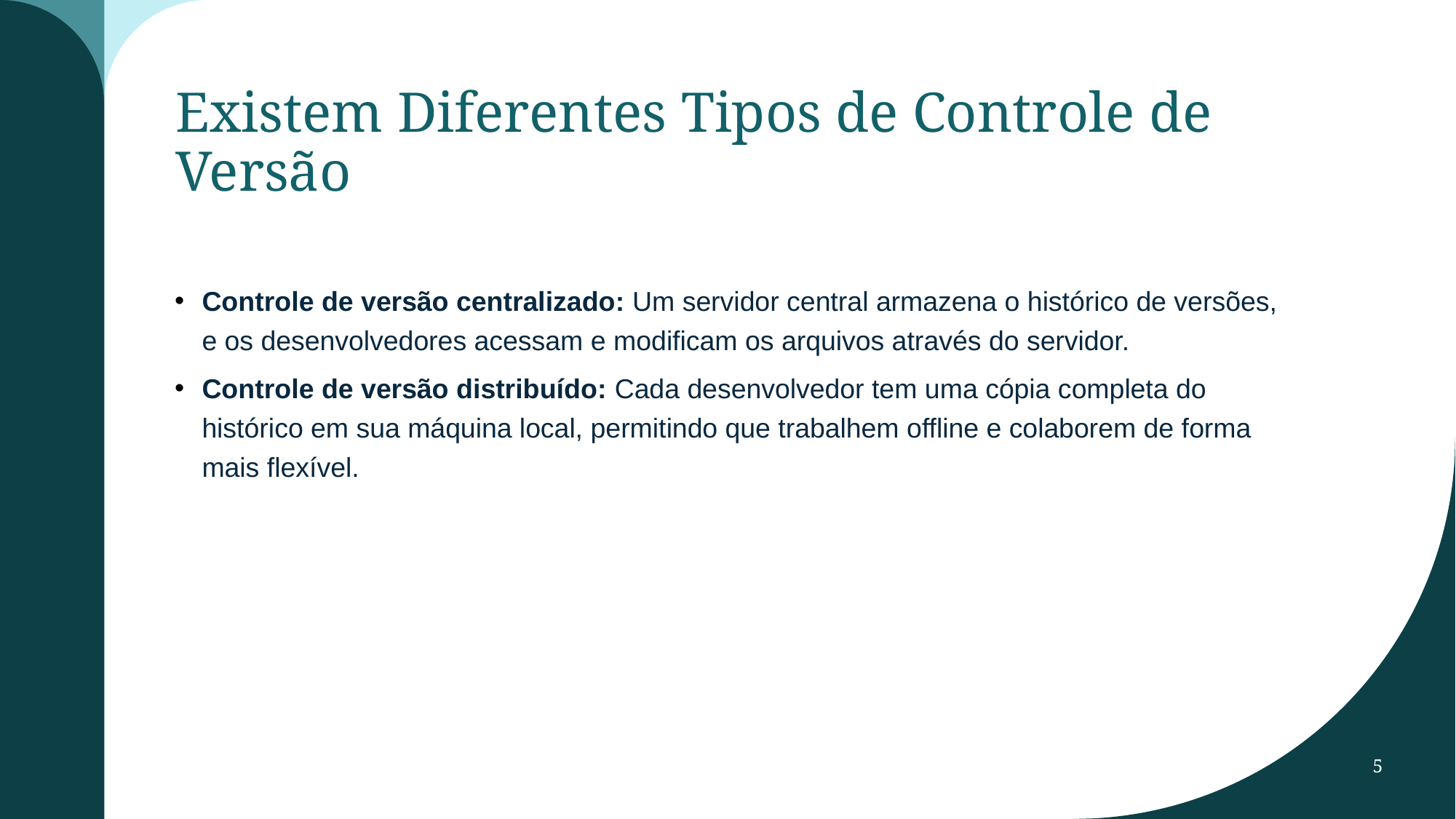

# Existem Diferentes Tipos de Controle de Versão
Controle de versão centralizado: Um servidor central armazena o histórico de versões, e os desenvolvedores acessam e modificam os arquivos através do servidor.
Controle de versão distribuído: Cada desenvolvedor tem uma cópia completa do histórico em sua máquina local, permitindo que trabalhem offline e colaborem de forma mais flexível.
5